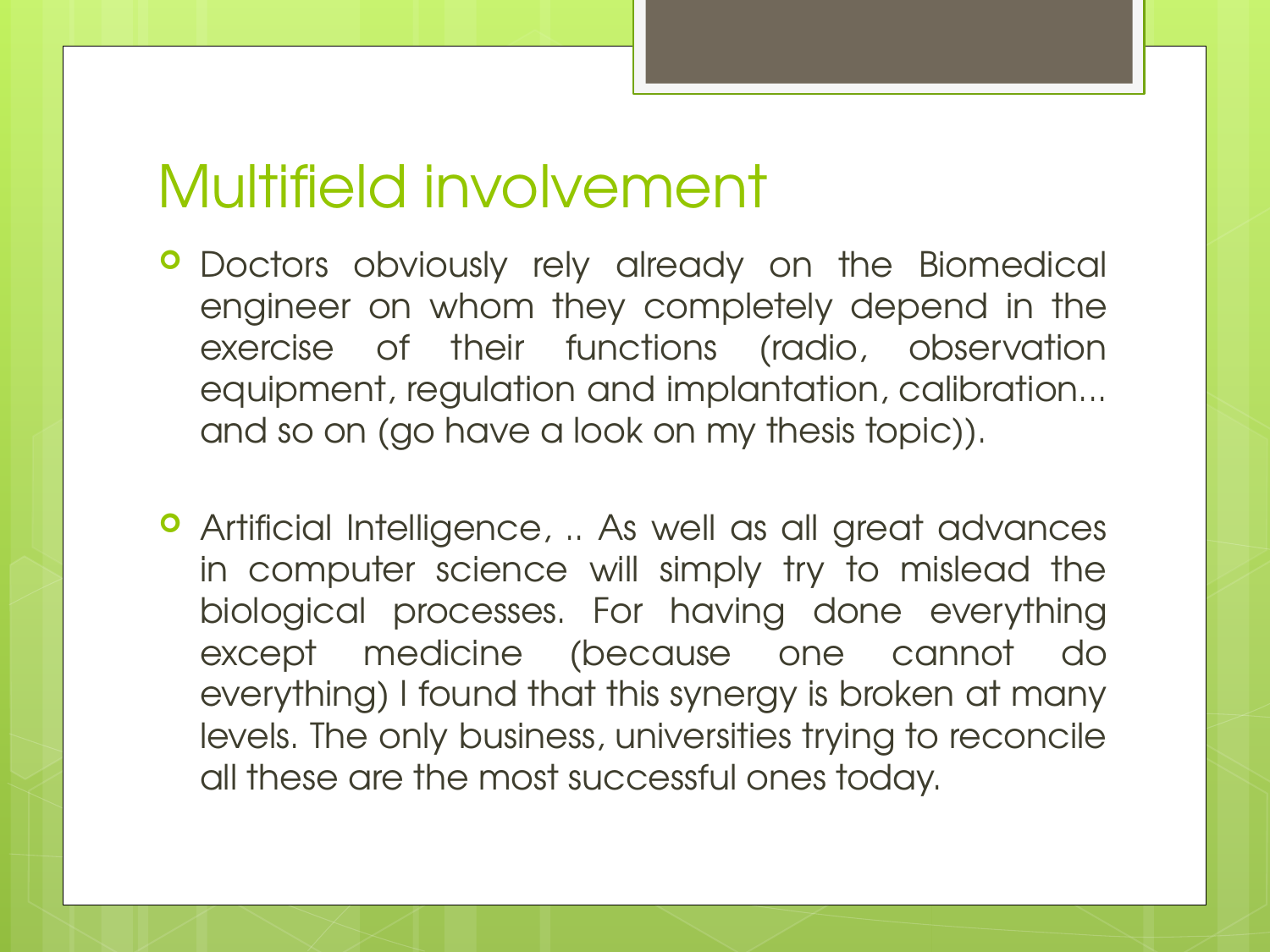

# Multifield involvement
Doctors obviously rely already on the Biomedical engineer on whom they completely depend in the exercise of their functions (radio, observation equipment, regulation and implantation, calibration... and so on (go have a look on my thesis topic)).

Artificial Intelligence, .. As well as all great advances in computer science will simply try to mislead the biological processes. For having done everything except medicine (because one cannot do everything) I found that this synergy is broken at many levels. The only business, universities trying to reconcile all these are the most successful ones today.